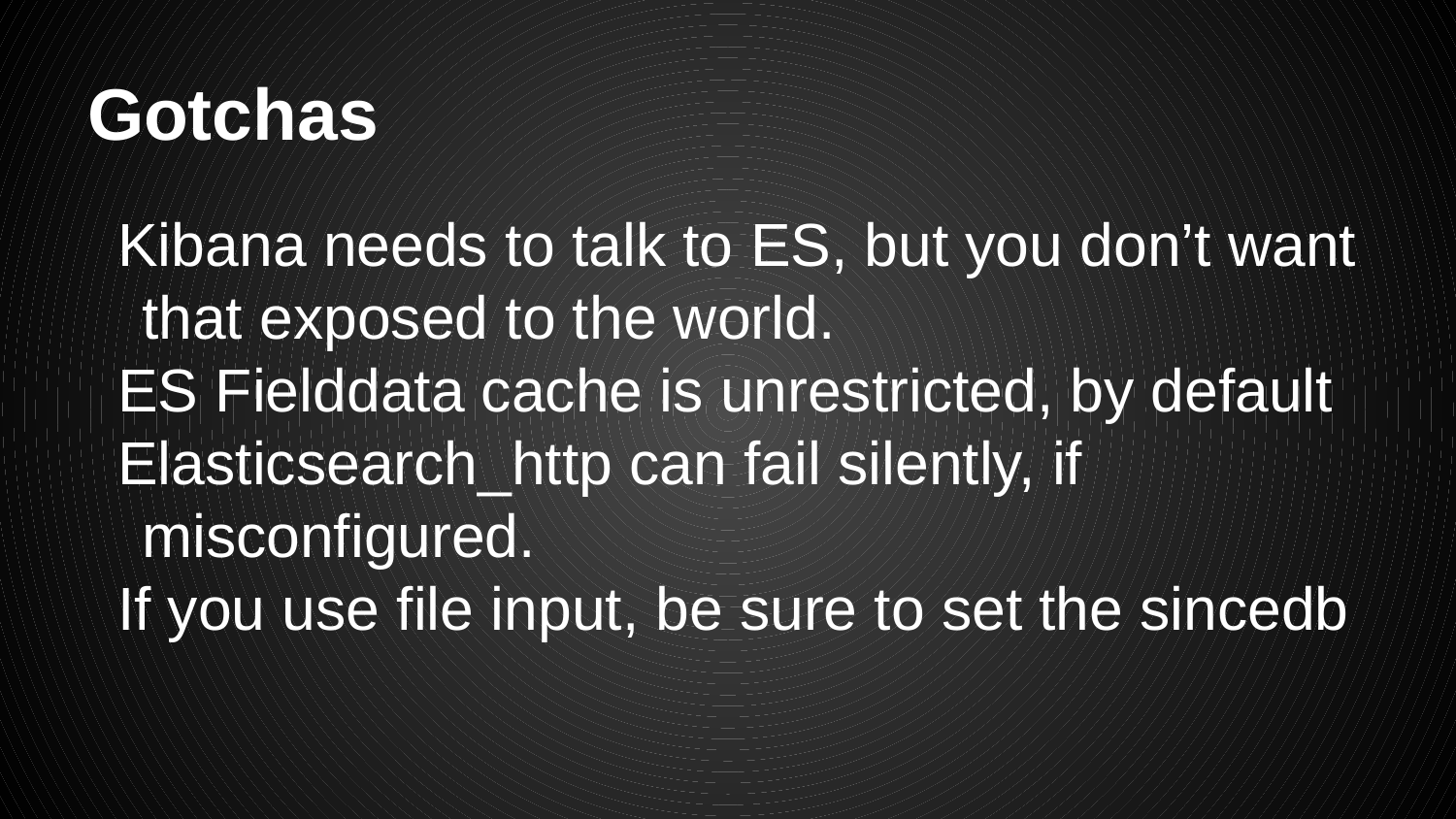

# Gotchas
Kibana needs to talk to ES, but you don’t want that exposed to the world.
ES Fielddata cache is unrestricted, by default
Elasticsearch_http can fail silently, if misconfigured.
If you use file input, be sure to set the sincedb